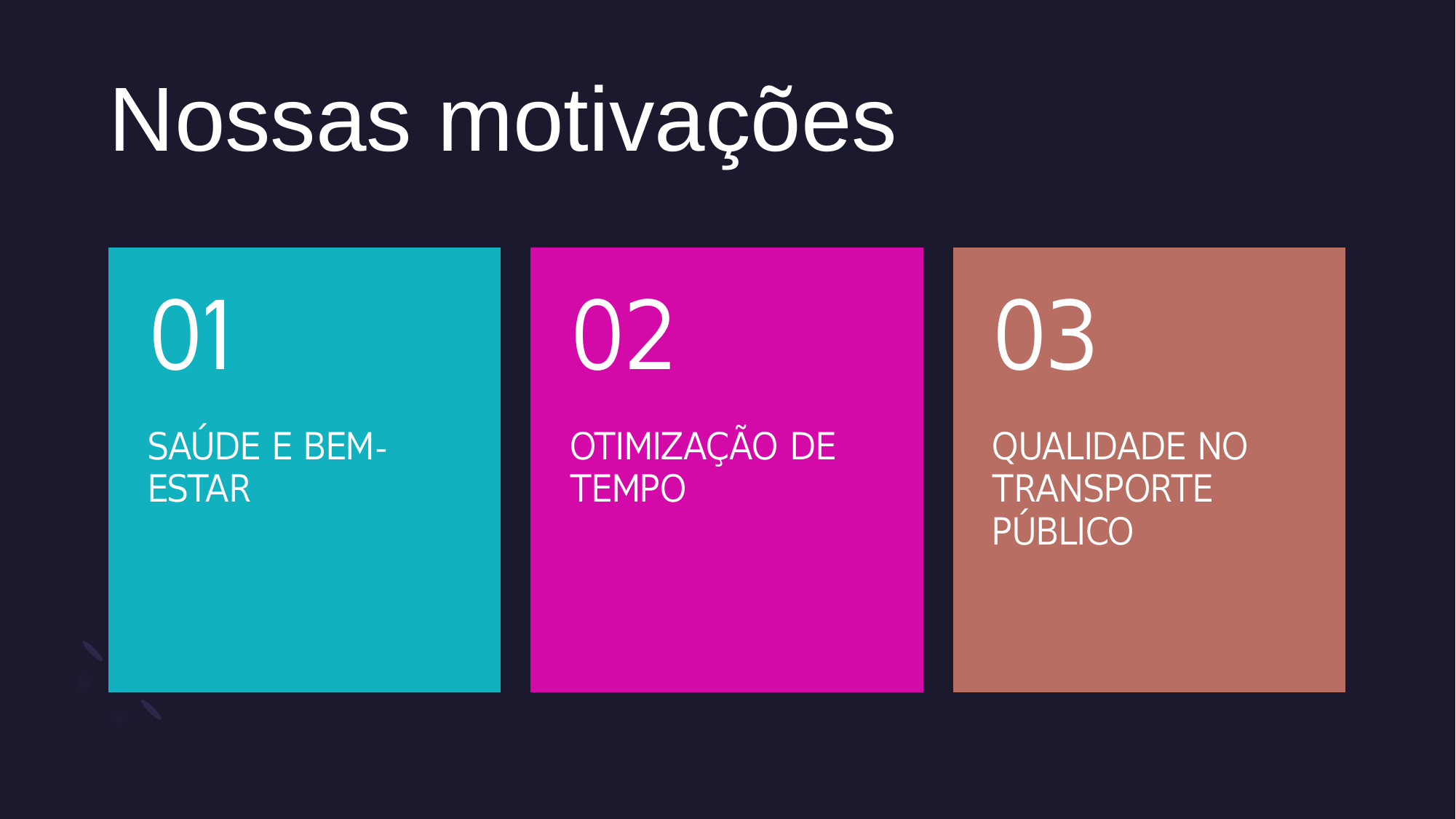

# Nossas motivações
Saúde e bem-estar
01
Otimização de tempo
02
Qualidade no transporte público
03